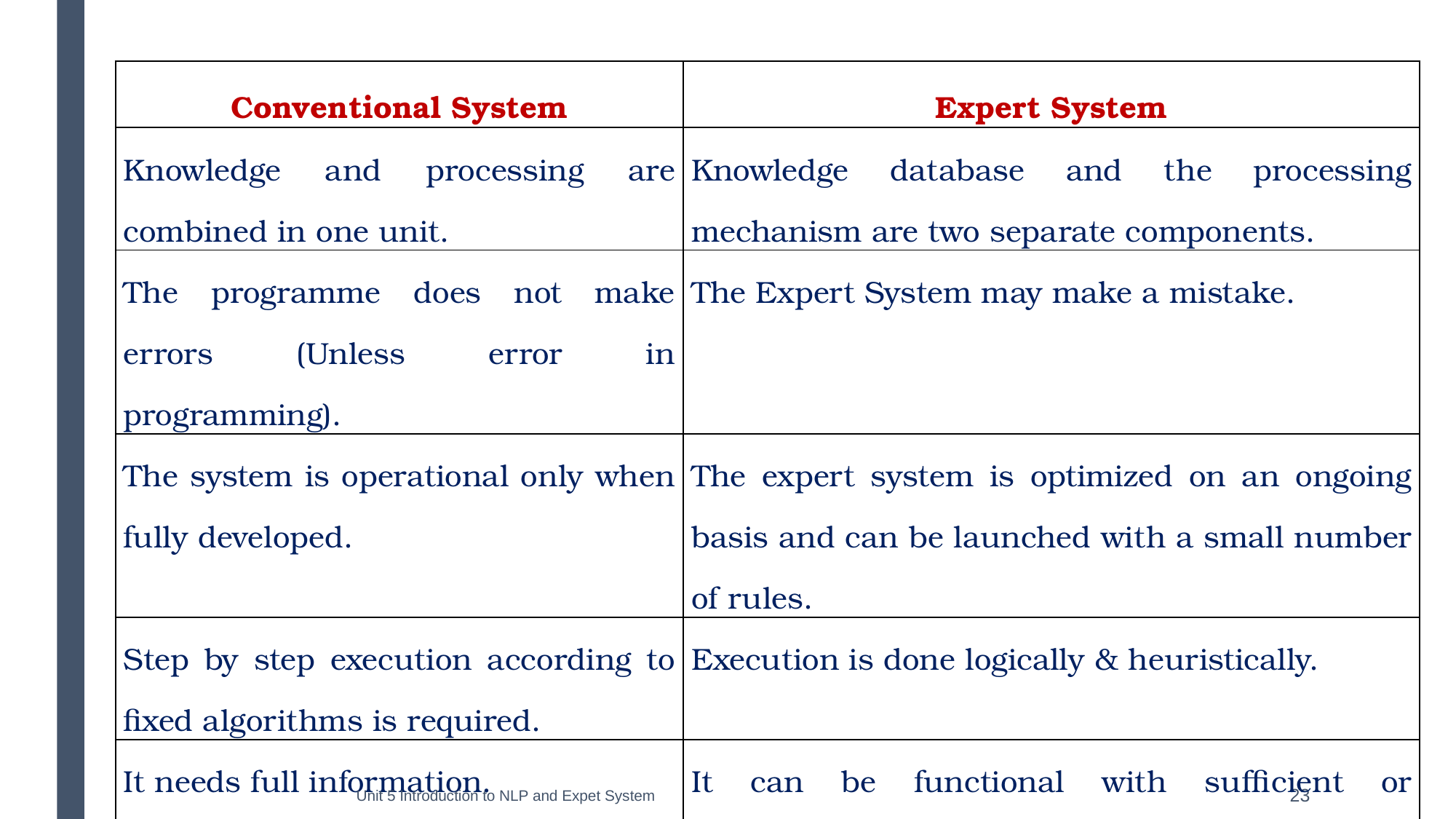

| Conventional System | Expert System |
| --- | --- |
| Knowledge and processing are combined in one unit. | Knowledge database and the processing mechanism are two separate components. |
| The programme does not make errors (Unless error in programming). | The Expert System may make a mistake. |
| The system is operational only when fully developed. | The expert system is optimized on an ongoing basis and can be launched with a small number of rules. |
| Step by step execution according to fixed algorithms is required. | Execution is done logically & heuristically. |
| It needs full information. | It can be functional with sufficient or insufficient information. |
Unit 5 Introduction to NLP and Expet System
23